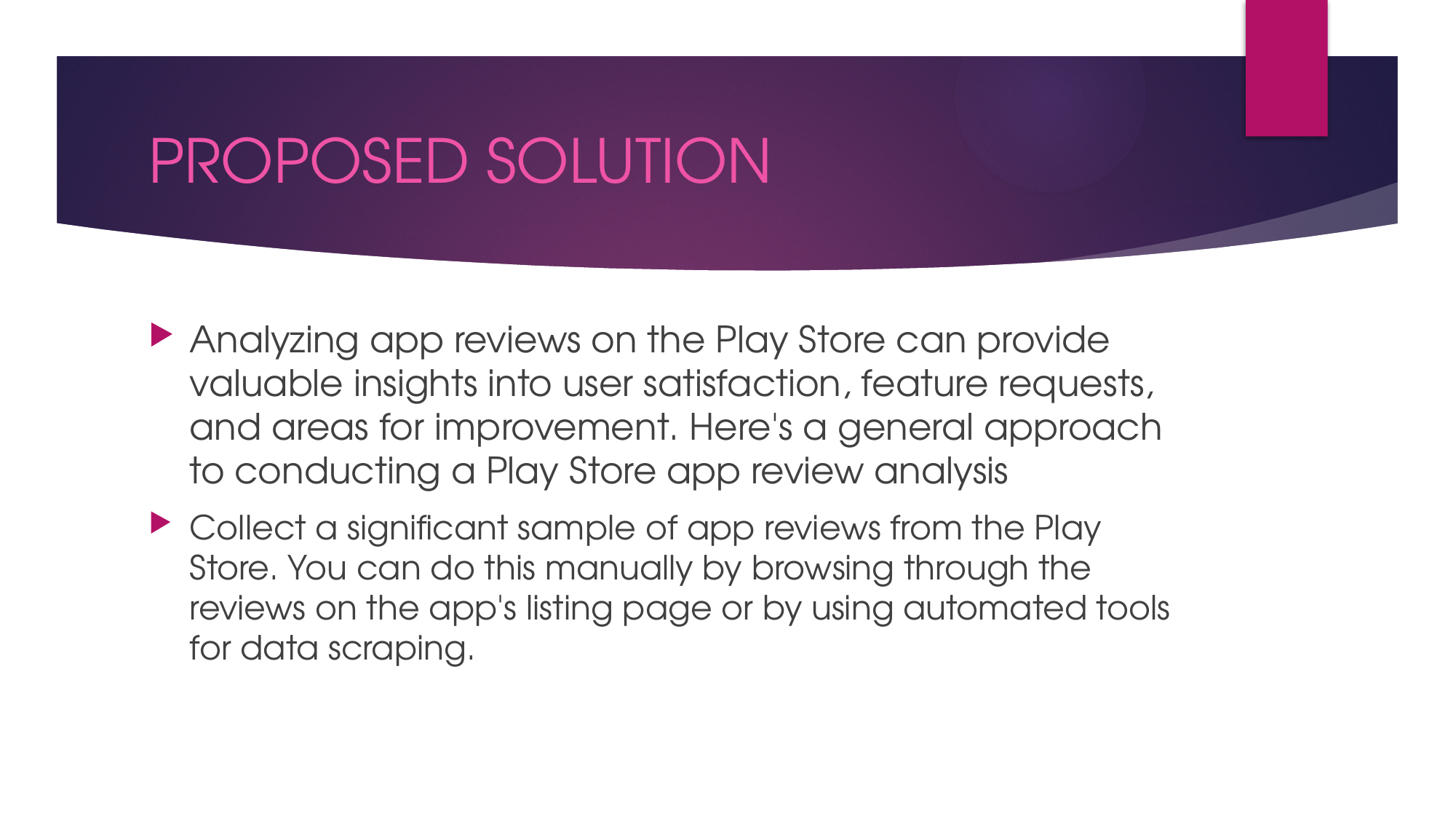

# PROPOSED SOLUTION
Analyzing app reviews on the Play Store can provide valuable insights into user satisfaction, feature requests, and areas for improvement. Here's a general approach to conducting a Play Store app review analysis
Collect a significant sample of app reviews from the Play Store. You can do this manually by browsing through the reviews on the app's listing page or by using automated tools for data scraping.